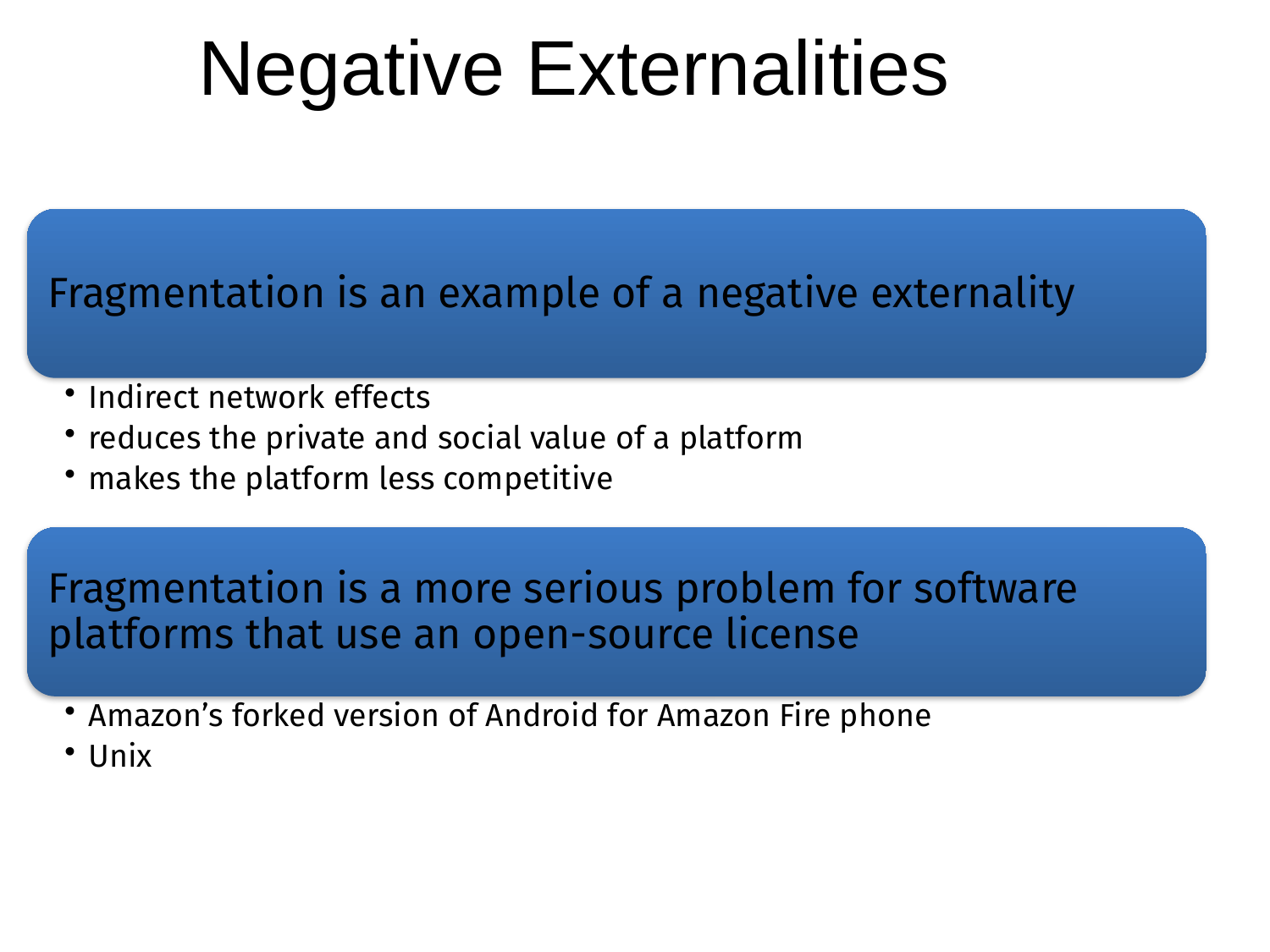

# Negative Externalities
Fragmentation is an example of a negative externality
Indirect network effects
reduces the private and social value of a platform
makes the platform less competitive
Fragmentation is a more serious problem for software platforms that use an open-source license
Amazon’s forked version of Android for Amazon Fire phone
Unix
Global Economics Group